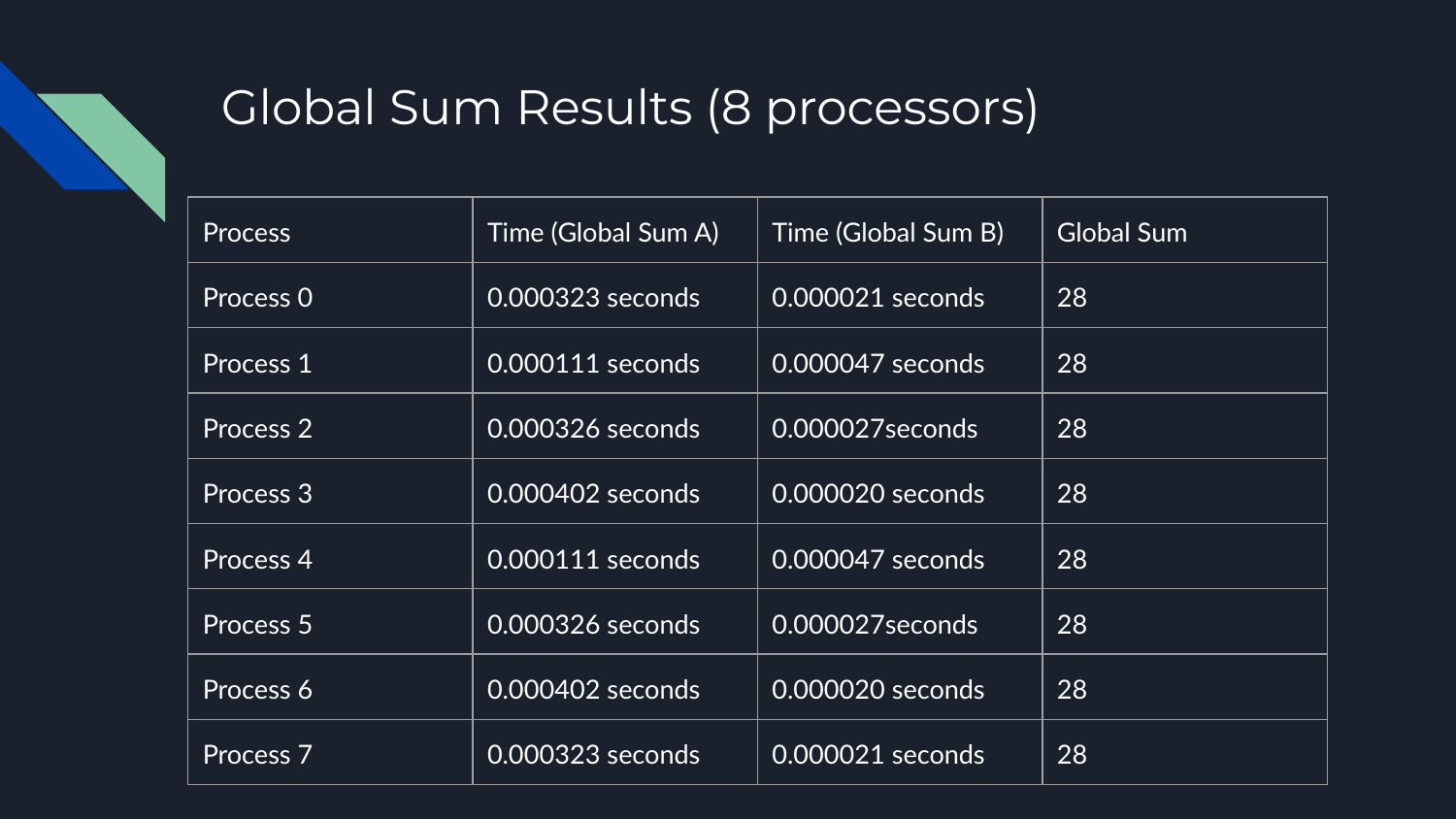

# Global Sum Results (8 processors)
| Process | Time (Global Sum A) | Time (Global Sum B) | Global Sum |
| --- | --- | --- | --- |
| Process 0 | 0.000323 seconds | 0.000021 seconds | 28 |
| Process 1 | 0.000111 seconds | 0.000047 seconds | 28 |
| Process 2 | 0.000326 seconds | 0.000027seconds | 28 |
| Process 3 | 0.000402 seconds | 0.000020 seconds | 28 |
| Process 4 | 0.000111 seconds | 0.000047 seconds | 28 |
| Process 5 | 0.000326 seconds | 0.000027seconds | 28 |
| Process 6 | 0.000402 seconds | 0.000020 seconds | 28 |
| Process 7 | 0.000323 seconds | 0.000021 seconds | 28 |